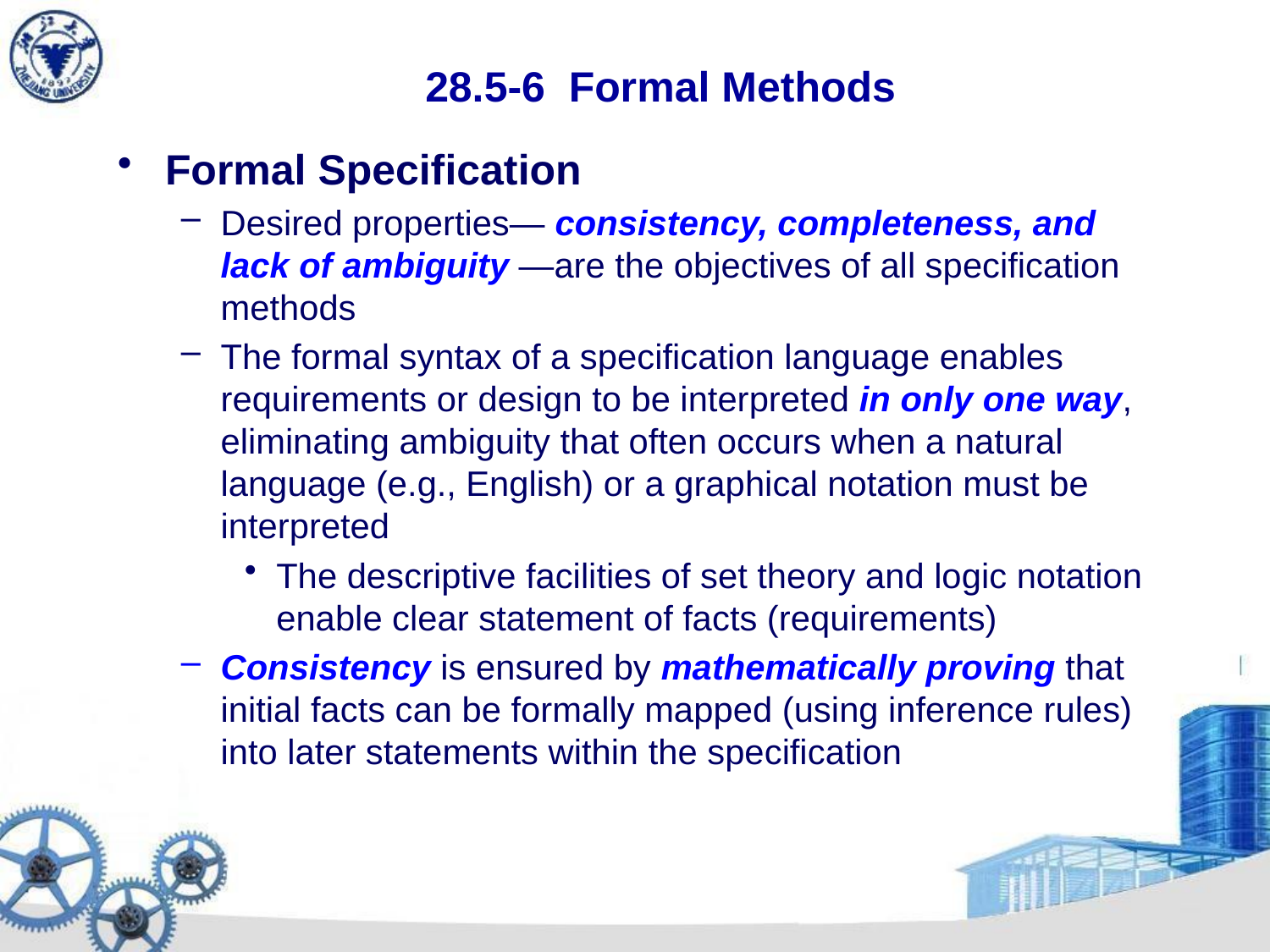

28.5-6  Formal Methods
Formal Specification
Desired properties— consistency, completeness, and lack of ambiguity —are the objectives of all specification methods
The formal syntax of a specification language enables requirements or design to be interpreted in only one way, eliminating ambiguity that often occurs when a natural language (e.g., English) or a graphical notation must be interpreted
The descriptive facilities of set theory and logic notation enable clear statement of facts (requirements)
Consistency is ensured by mathematically proving that initial facts can be formally mapped (using inference rules) into later statements within the specification